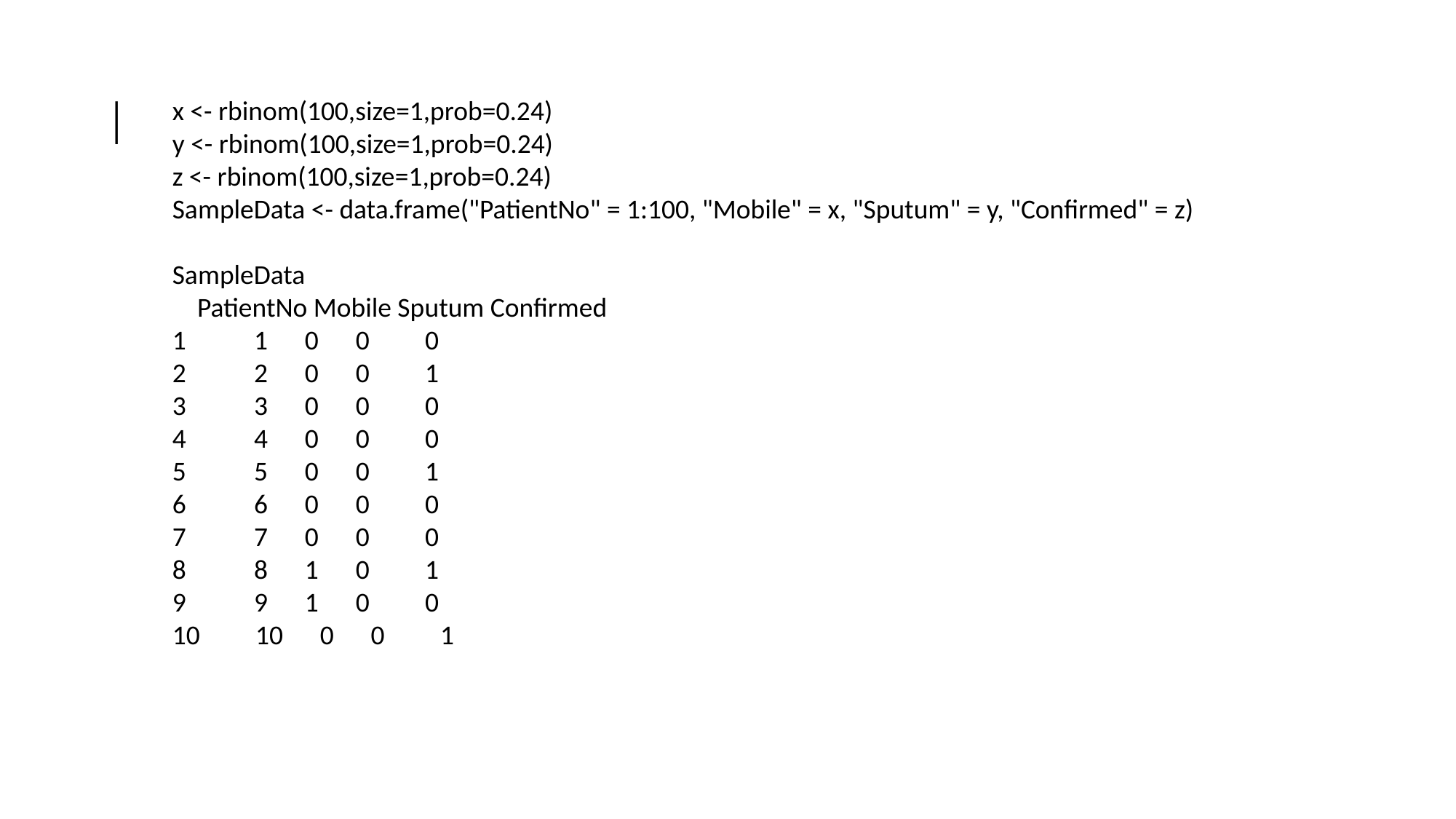

# Expected Results – Simulation using R

x <- rbinom(100,size=1,prob=0.24)
y <- rbinom(100,size=1,prob=0.24)
z <- rbinom(100,size=1,prob=0.24)
SampleData <- data.frame("PatientNo" = 1:100, "Mobile" = x, "Sputum" = y, "Confirmed" = z)

SampleData
    PatientNo Mobile Sputum Confirmed
1           1      0      0         0
2           2      0      0         1
3           3      0      0         0
4           4      0      0         0
5           5      0      0         1
6           6      0      0         0
7           7      0      0         0
8           8      1      0         1
9           9      1      0         0
10         10      0      0         1